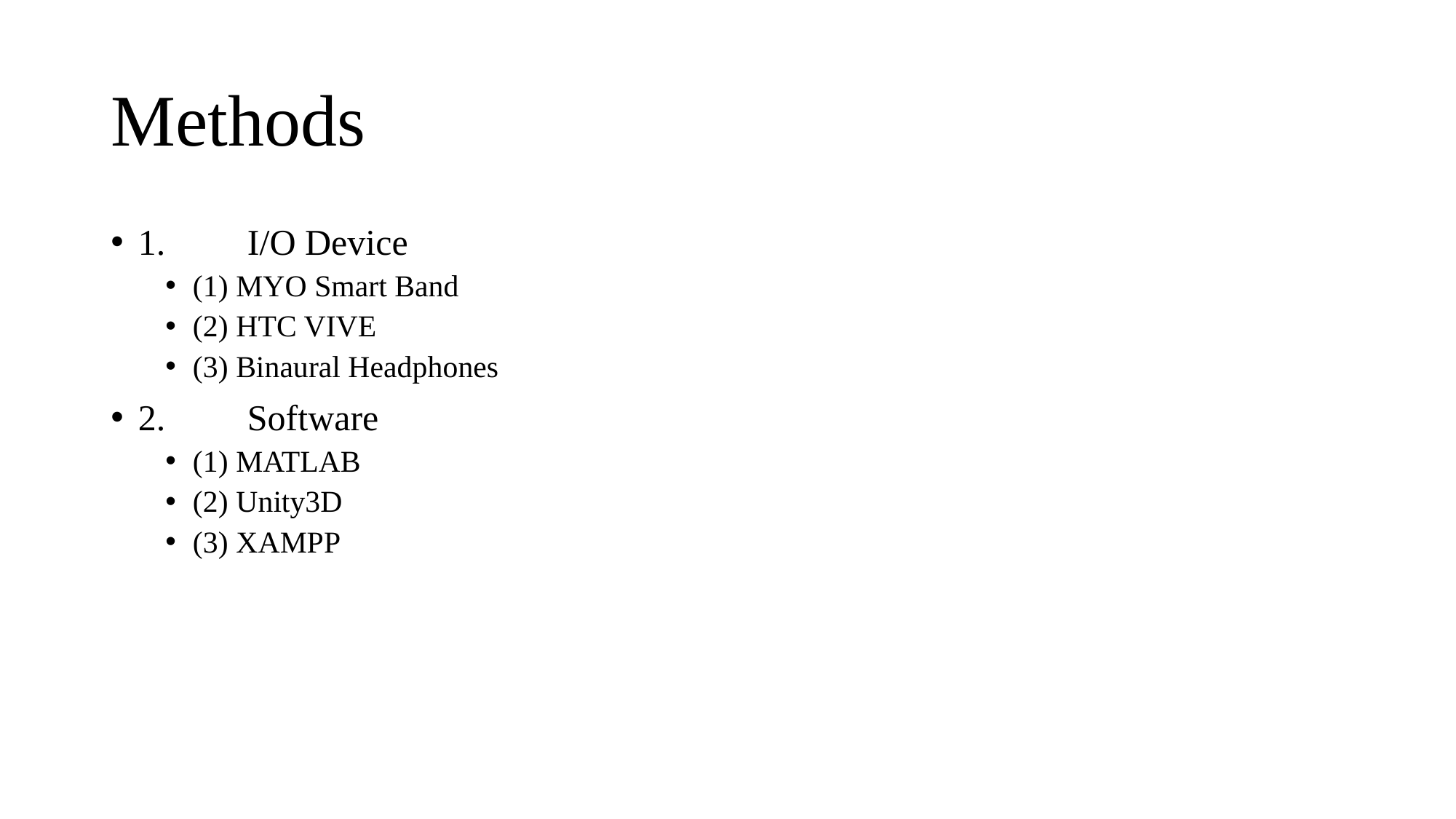

# Methods
1.	I/O Device
(1) MYO Smart Band
(2) HTC VIVE
(3) Binaural Headphones
2.	Software
(1) MATLAB
(2) Unity3D
(3) XAMPP